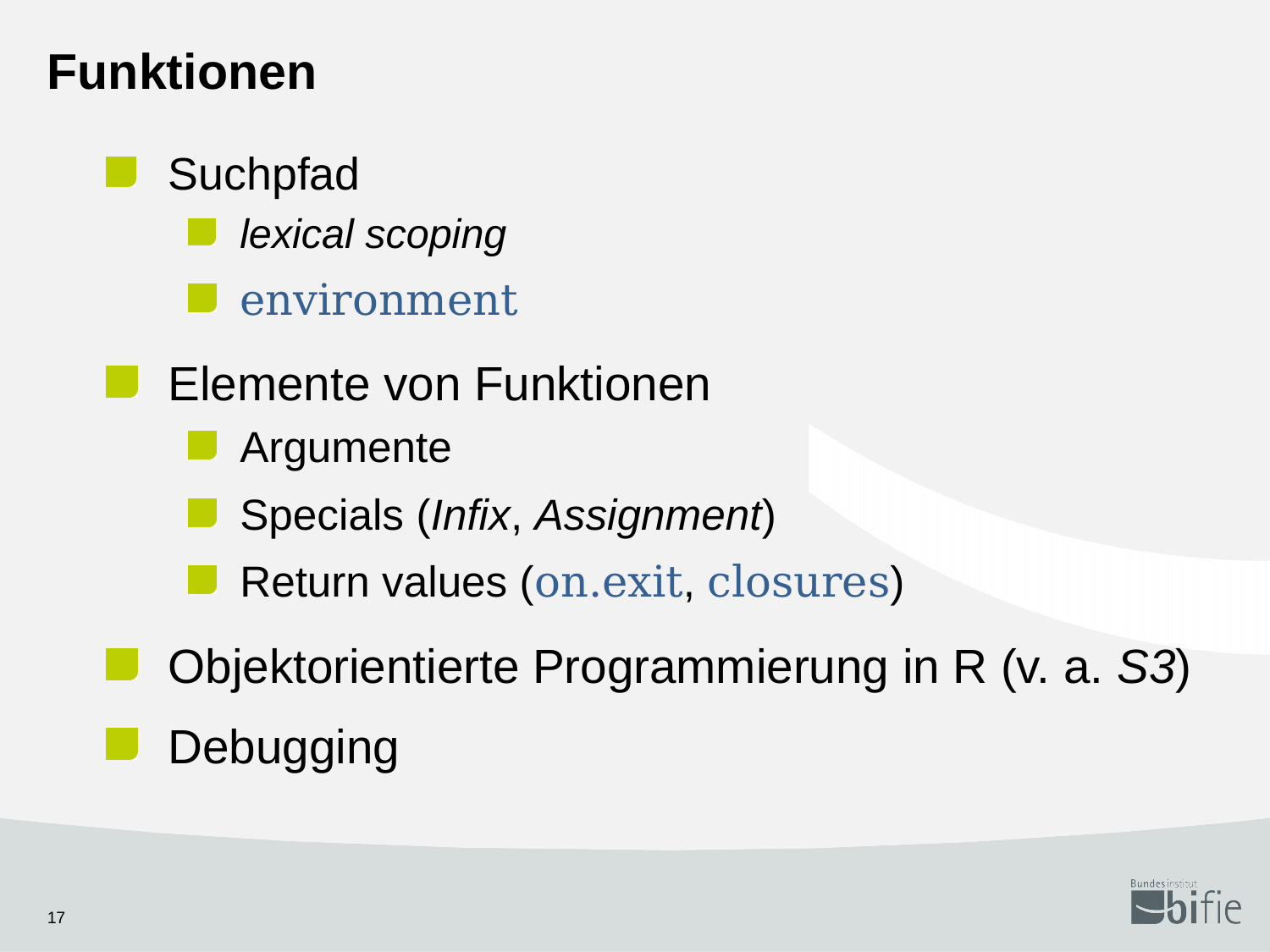

# Funktionen
Suchpfad
lexical scoping
environment
Elemente von Funktionen
Argumente
Specials (Infix, Assignment)
Return values (on.exit, closures)
Objektorientierte Programmierung in R (v. a. S3)
Debugging